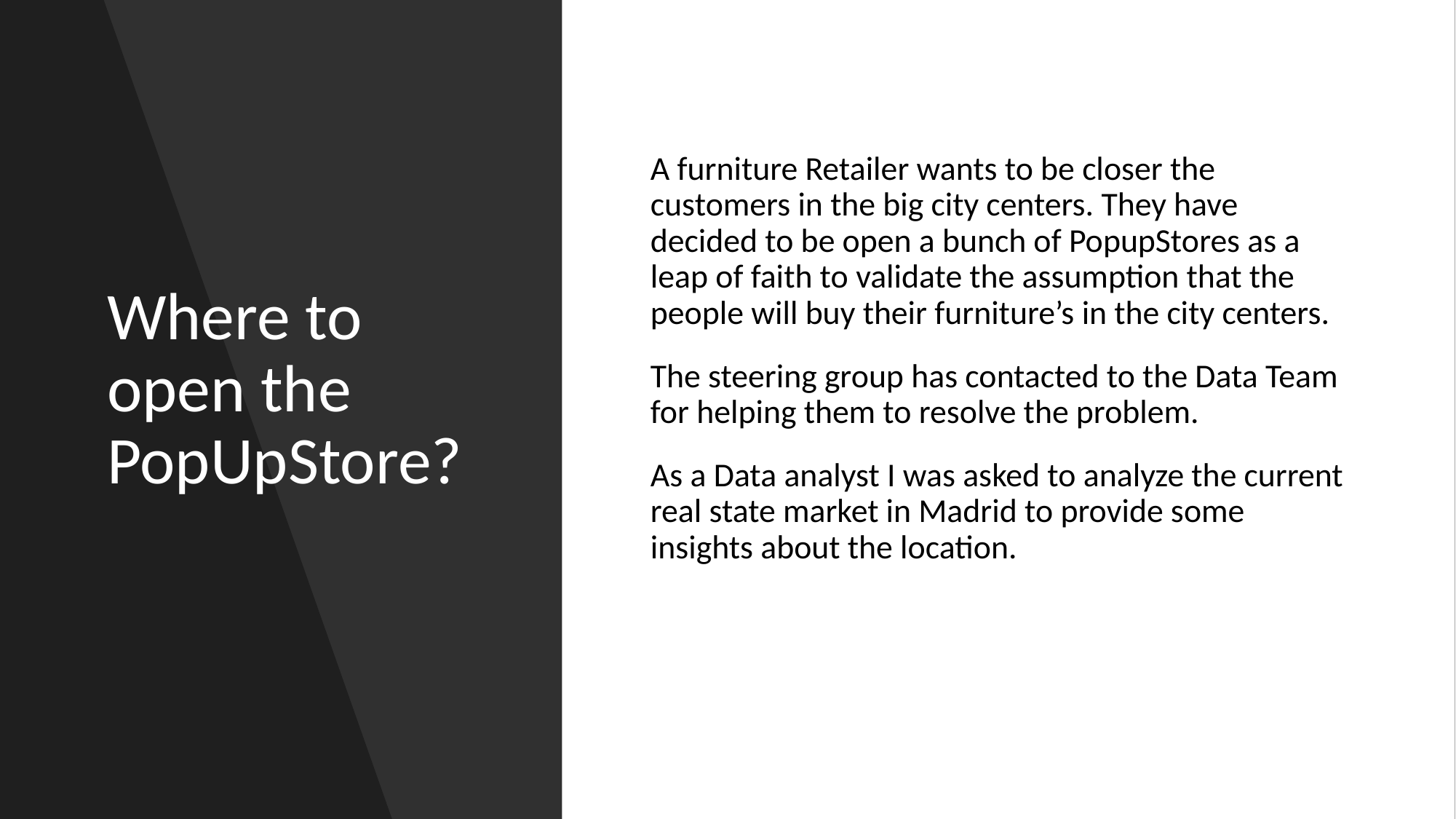

# Where to open the PopUpStore?
A furniture Retailer wants to be closer the customers in the big city centers. They have decided to be open a bunch of PopupStores as a leap of faith to validate the assumption that the people will buy their furniture’s in the city centers.
The steering group has contacted to the Data Team for helping them to resolve the problem.
As a Data analyst I was asked to analyze the current real state market in Madrid to provide some insights about the location.